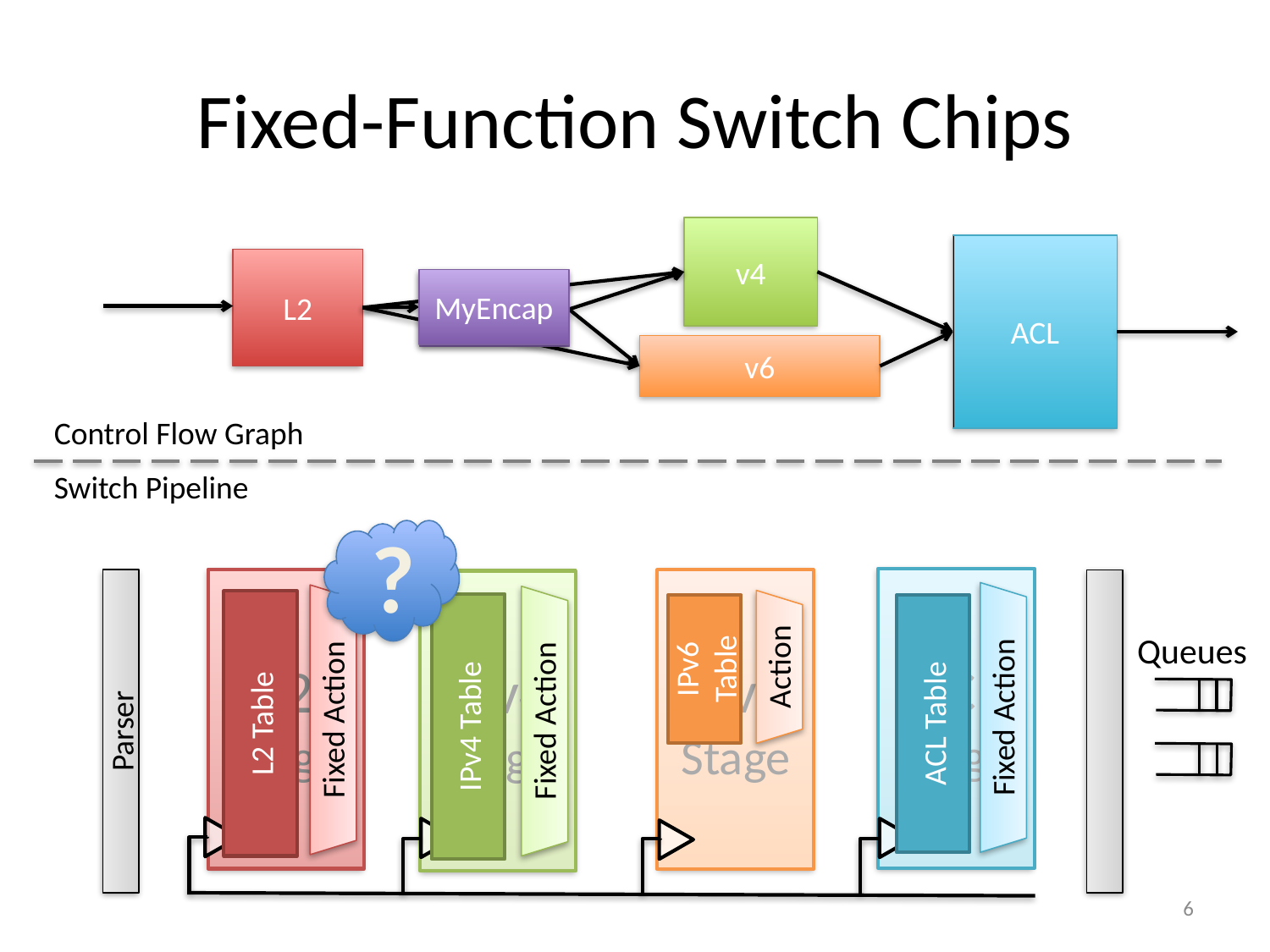

# Fixed-Function Switch Chips
v4
ACL
L2
MyEncap
MyEncap
v6
Control Flow Graph
Switch Pipeline
?

ACL Stage

L2 Stage

IPv6 Stage

IPv4Stage

Fixed Action

Fixed Action

Fixed Action

Action

Queues

IPv6 Table
L2 Table
ACL Table
IPv4 Table
Parser

6